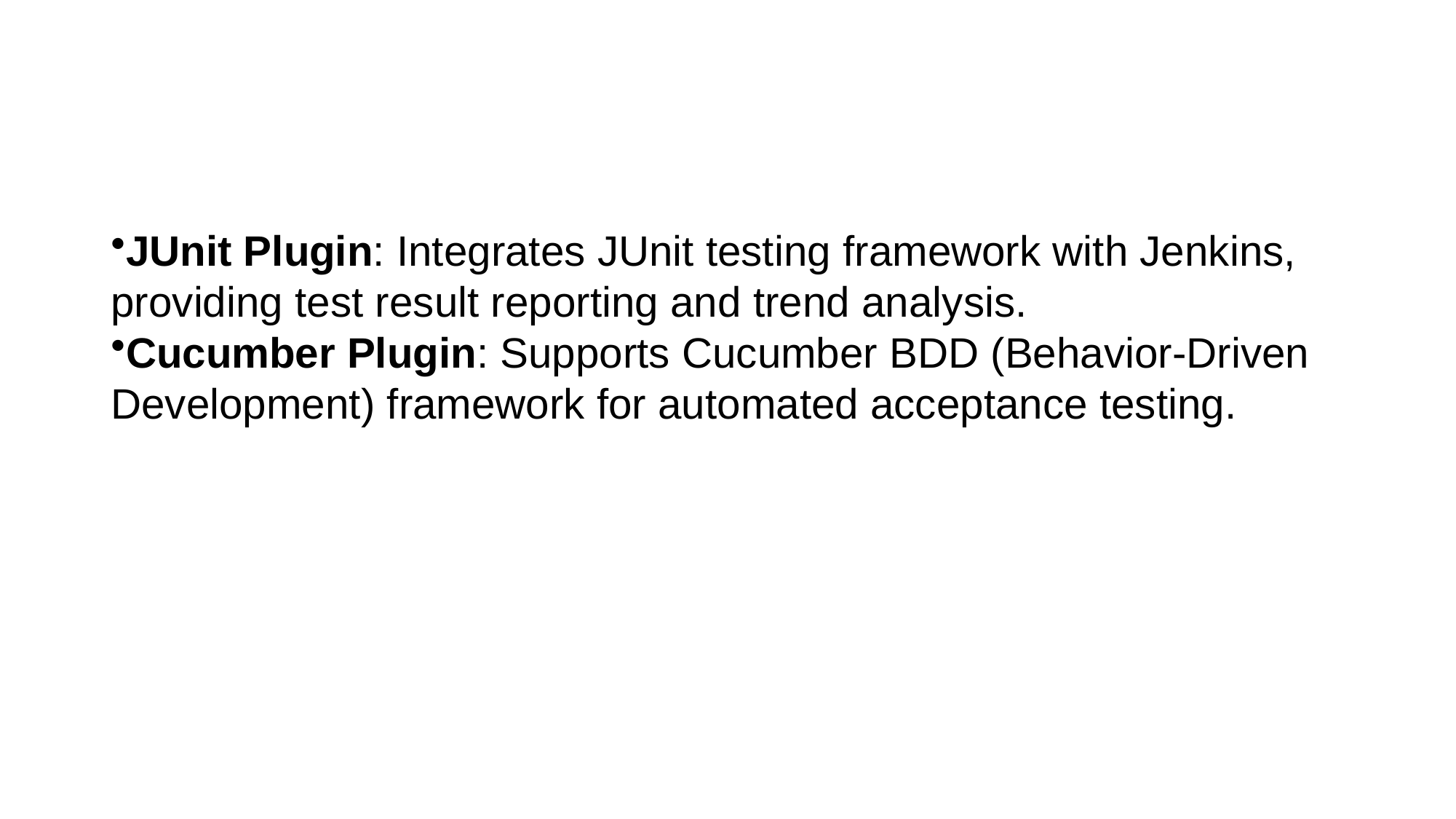

#
JUnit Plugin: Integrates JUnit testing framework with Jenkins, providing test result reporting and trend analysis.
Cucumber Plugin: Supports Cucumber BDD (Behavior-Driven Development) framework for automated acceptance testing.